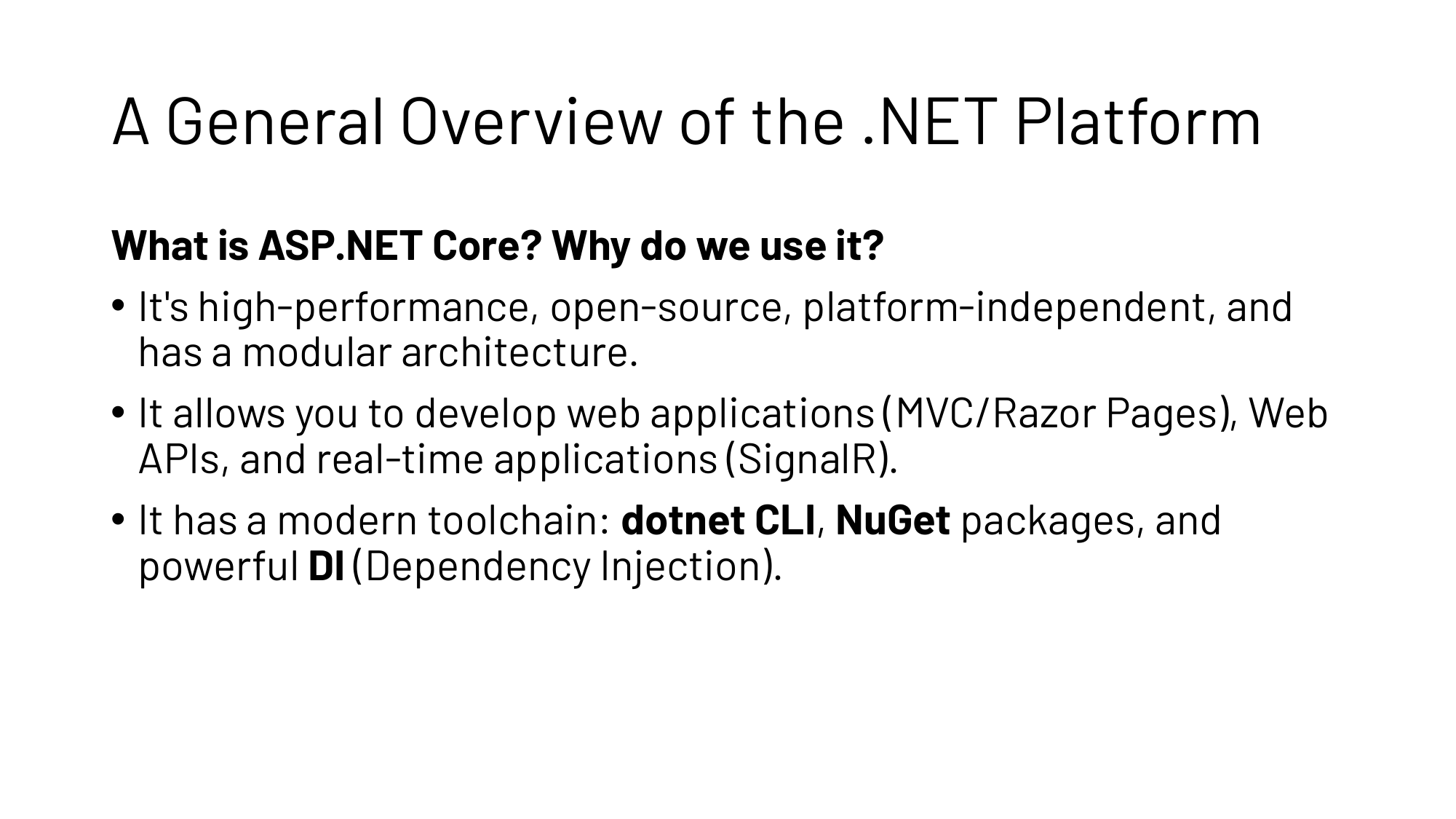

# A General Overview of the .NET Platform
What is ASP.NET Core? Why do we use it?
It's high-performance, open-source, platform-independent, and has a modular architecture.
It allows you to develop web applications (MVC/Razor Pages), Web APIs, and real-time applications (SignalR).
It has a modern toolchain: dotnet CLI, NuGet packages, and powerful DI (Dependency Injection).